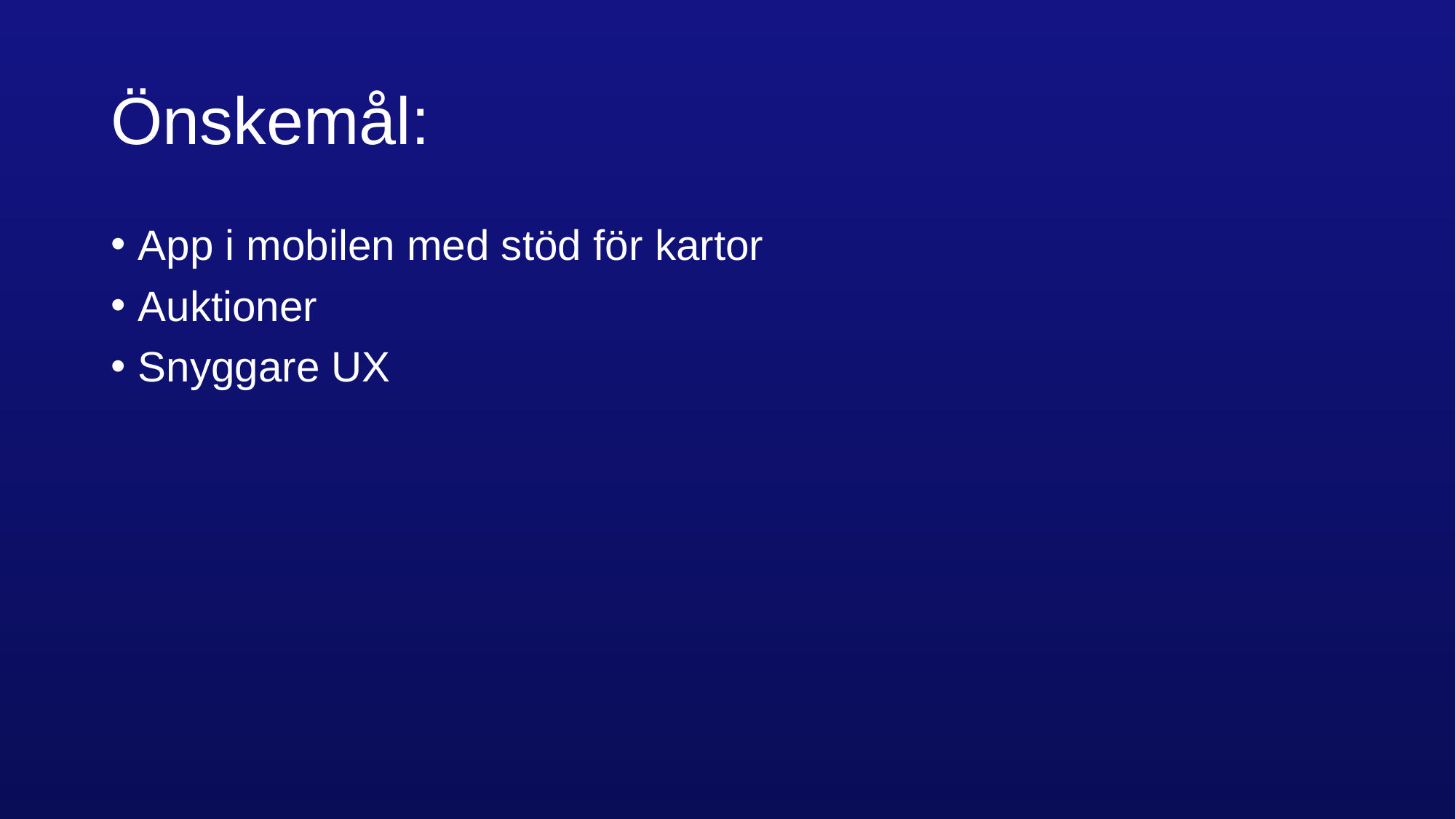

# Önskemål:
App i mobilen med stöd för kartor
Auktioner
Snyggare UX